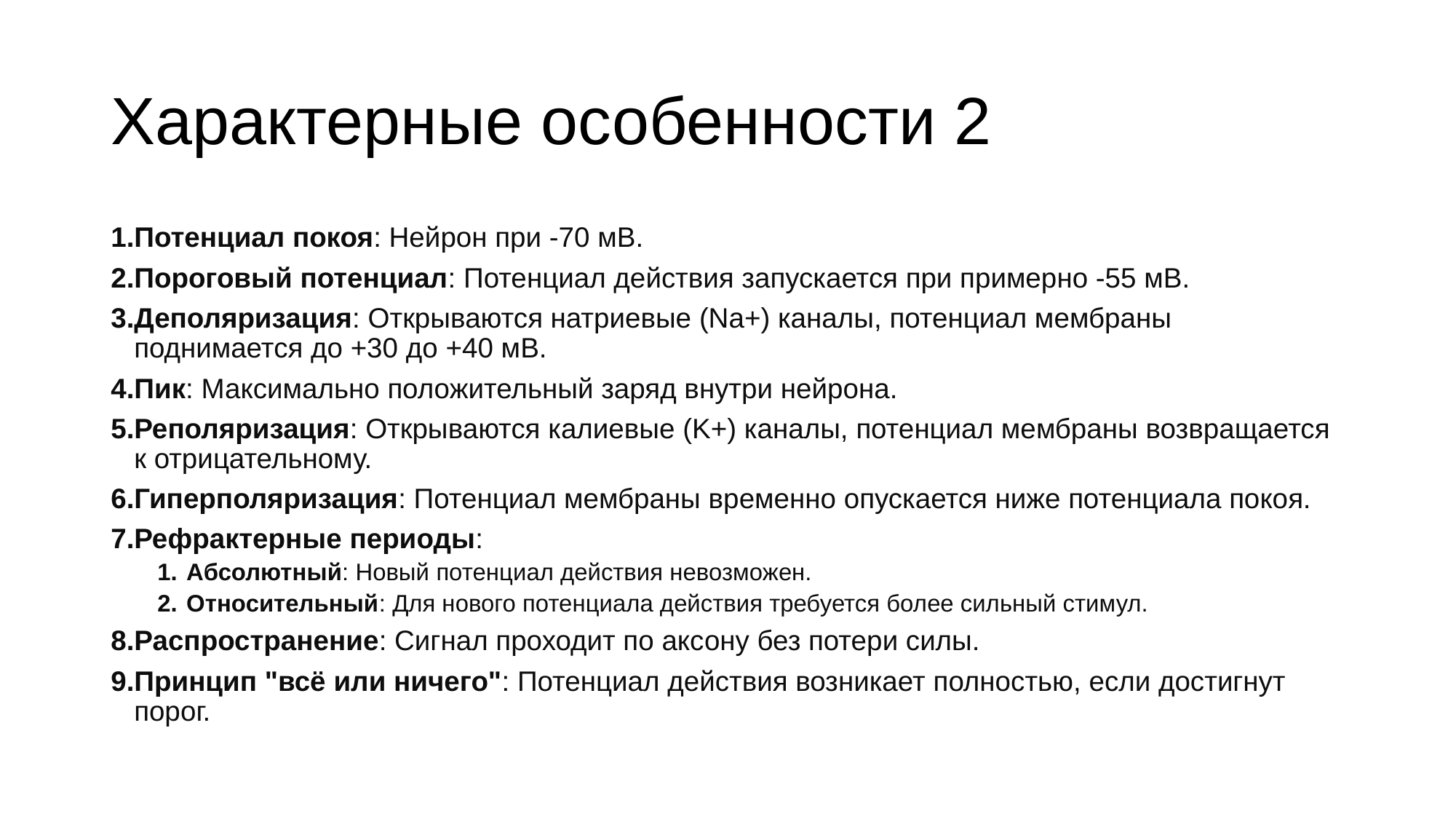

# Характерные особенности 2
Потенциал покоя: Нейрон при -70 мВ.
Пороговый потенциал: Потенциал действия запускается при примерно -55 мВ.
Деполяризация: Открываются натриевые (Na+) каналы, потенциал мембраны поднимается до +30 до +40 мВ.
Пик: Максимально положительный заряд внутри нейрона.
Реполяризация: Открываются калиевые (K+) каналы, потенциал мембраны возвращается к отрицательному.
Гиперполяризация: Потенциал мембраны временно опускается ниже потенциала покоя.
Рефрактерные периоды:
Абсолютный: Новый потенциал действия невозможен.
Относительный: Для нового потенциала действия требуется более сильный стимул.
Распространение: Сигнал проходит по аксону без потери силы.
Принцип "всё или ничего": Потенциал действия возникает полностью, если достигнут порог.